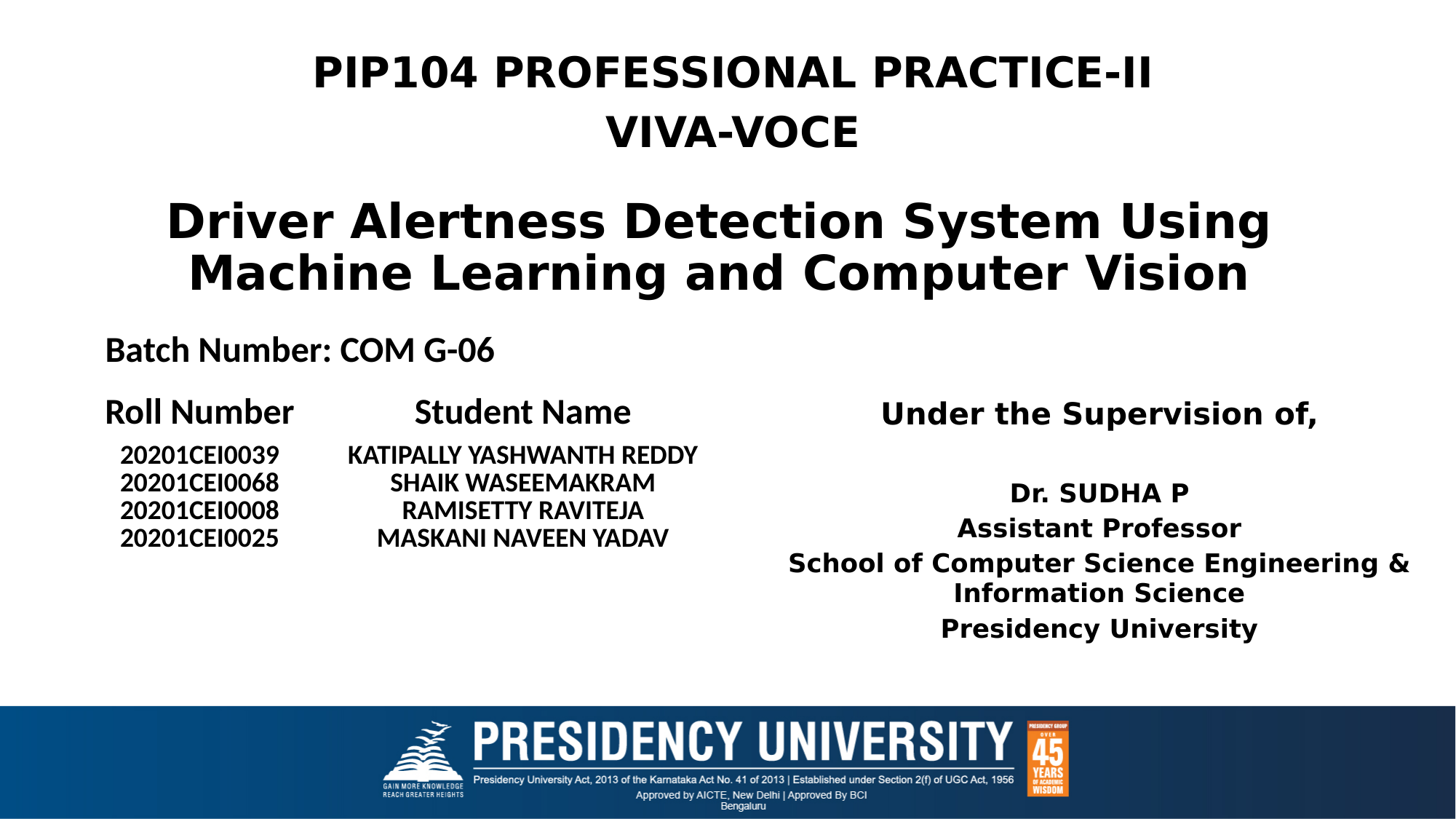

PIP104 PROFESSIONAL PRACTICE-II
VIVA-VOCE
# Driver Alertness Detection System Using Machine Learning and Computer Vision
Batch Number: COM G-06

Under the Supervision of,

Dr. SUDHA P
Assistant Professor
School of Computer Science Engineering & Information Science
Presidency University

| Roll Number | Student Name |
| --- | --- |
| 20201CEI0039 20201CEI0068 20201CEI0008 20201CEI0025 | KATIPALLY YASHWANTH REDDY SHAIK WASEEMAKRAM RAMISETTY RAVITEJA MASKANI NAVEEN YADAV |
|  |  |
|  |  |
|  |  |
|  |  |